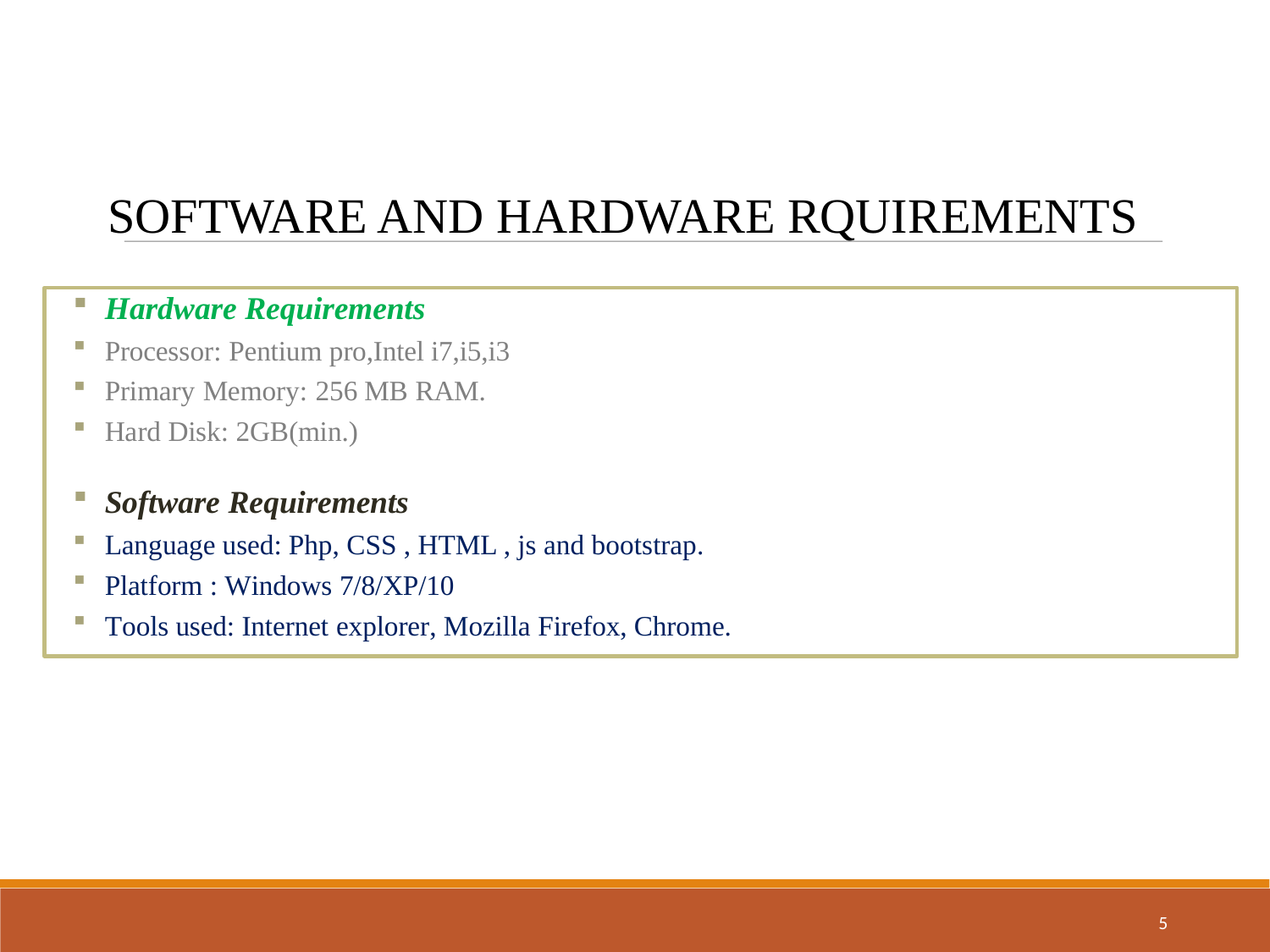

SOFTWARE AND HARDWARE RQUIREMENTS
Hardware Requirements
Processor: Pentium pro,Intel i7,i5,i3
Primary Memory: 256 MB RAM.
Hard Disk: 2GB(min.)

Software Requirements
Language used: Php, CSS , HTML , js and bootstrap.
Platform : Windows 7/8/XP/10
Tools used: Internet explorer, Mozilla Firefox, Chrome.

5